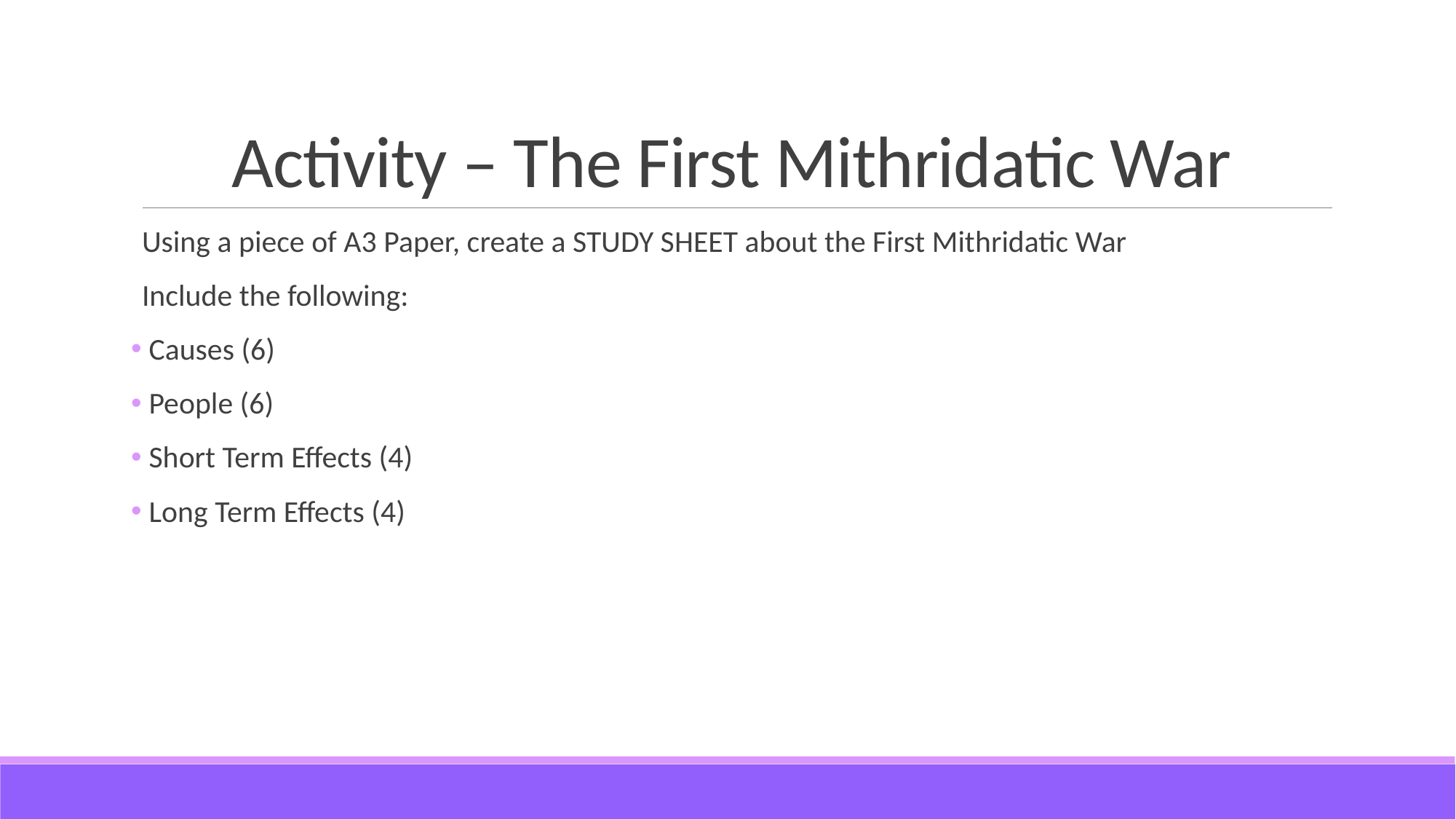

# Activity – The First Mithridatic War
Using a piece of A3 Paper, create a STUDY SHEET about the First Mithridatic War
Include the following:
 Causes (6)
 People (6)
 Short Term Effects (4)
 Long Term Effects (4)